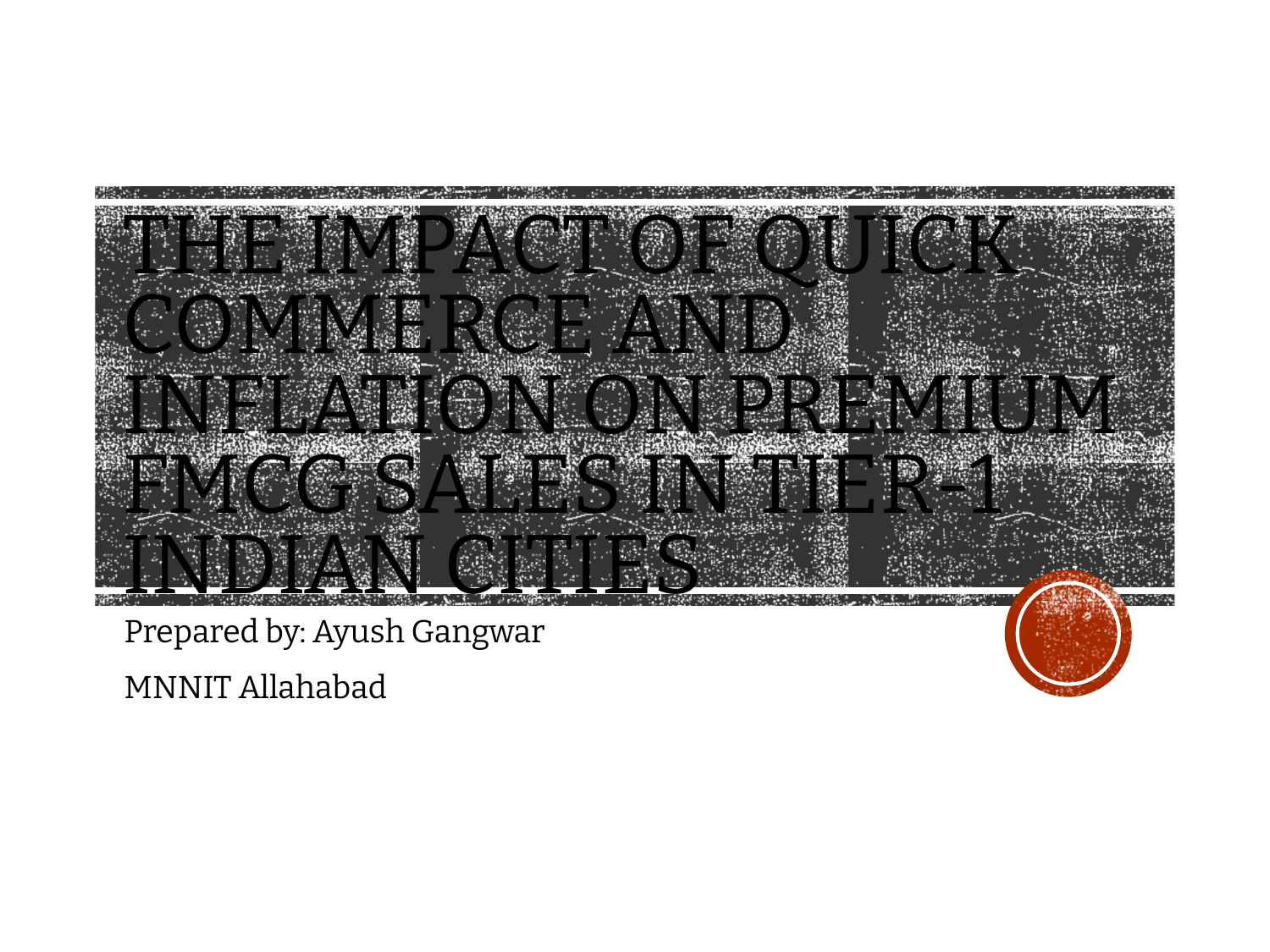

# The Impact of Quick Commerce and Inflation on Premium FMCG Sales in Tier-1 Indian Cities
Prepared by: Ayush Gangwar
MNNIT Allahabad